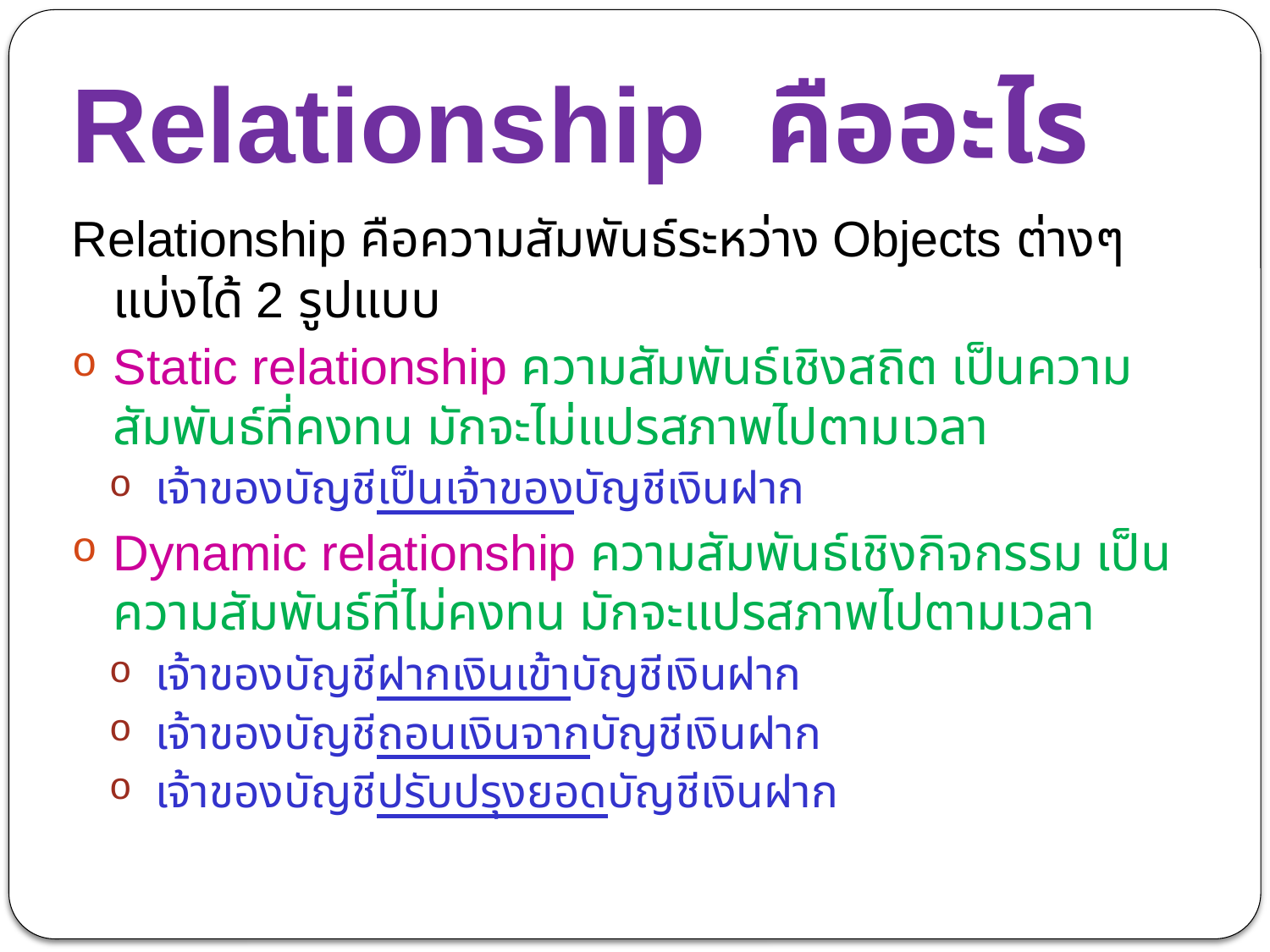

# Relationship  คืออะไร
Relationship คือความสัมพันธ์ระหว่าง Objects ต่างๆ แบ่งได้ 2 รูปแบบ
Static relationship ความสัมพันธ์เชิงสถิต เป็นความสัมพันธ์ที่คงทน มักจะไม่แปรสภาพไปตามเวลา
เจ้าของบัญชีเป็นเจ้าของบัญชีเงินฝาก
Dynamic relationship ความสัมพันธ์เชิงกิจกรรม เป็นความสัมพันธ์ที่ไม่คงทน มักจะแปรสภาพไปตามเวลา
เจ้าของบัญชีฝากเงินเข้าบัญชีเงินฝาก
เจ้าของบัญชีถอนเงินจากบัญชีเงินฝาก
เจ้าของบัญชีปรับปรุงยอดบัญชีเงินฝาก